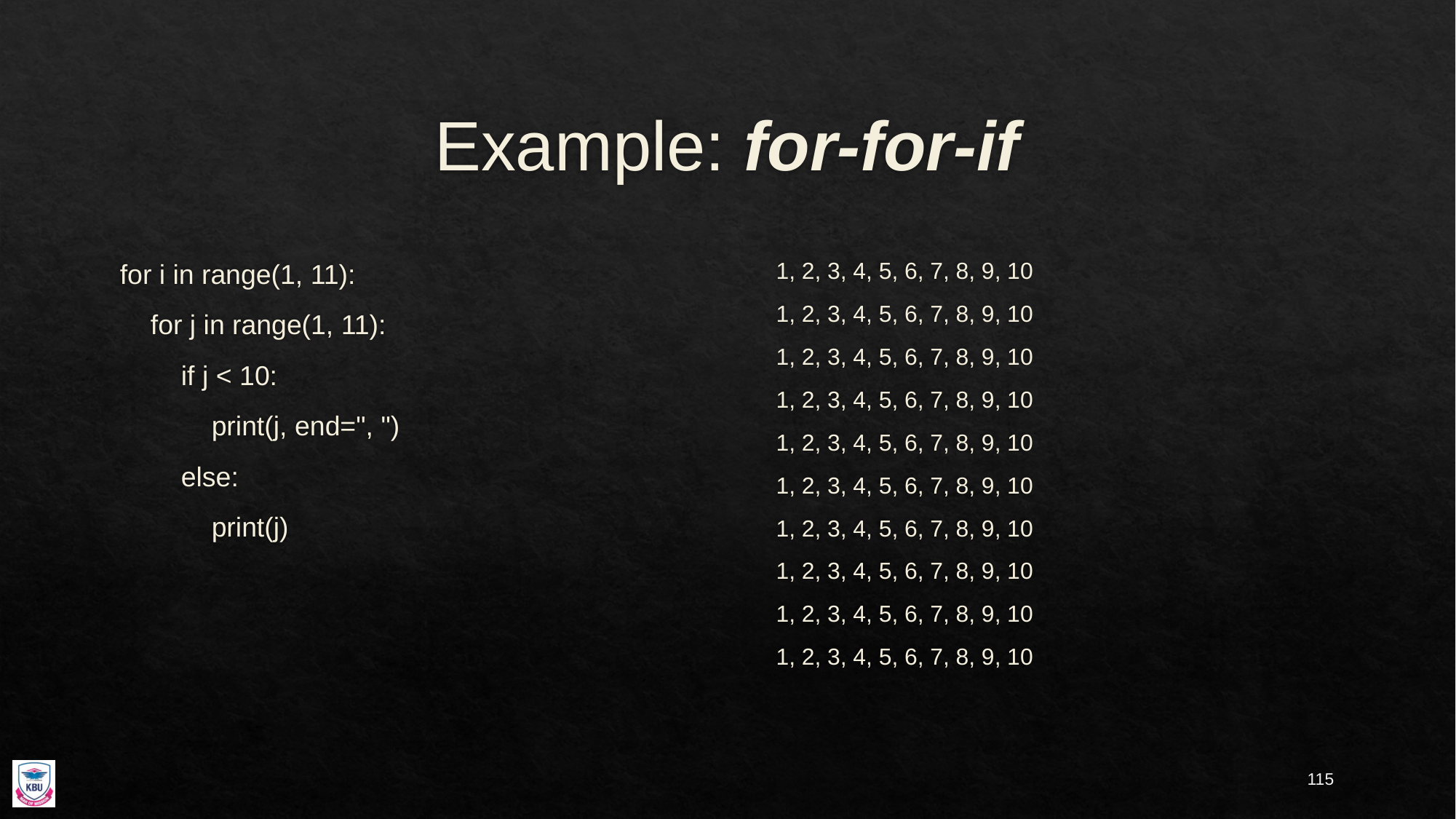

# Example: for-for-if
for i in range(1, 11):
    for j in range(1, 11):
        if j < 10:
            print(j, end=", ")
        else:
            print(j)
1, 2, 3, 4, 5, 6, 7, 8, 9, 10
1, 2, 3, 4, 5, 6, 7, 8, 9, 10
1, 2, 3, 4, 5, 6, 7, 8, 9, 10
1, 2, 3, 4, 5, 6, 7, 8, 9, 10
1, 2, 3, 4, 5, 6, 7, 8, 9, 10
1, 2, 3, 4, 5, 6, 7, 8, 9, 10
1, 2, 3, 4, 5, 6, 7, 8, 9, 10
1, 2, 3, 4, 5, 6, 7, 8, 9, 10
1, 2, 3, 4, 5, 6, 7, 8, 9, 10
1, 2, 3, 4, 5, 6, 7, 8, 9, 10
115